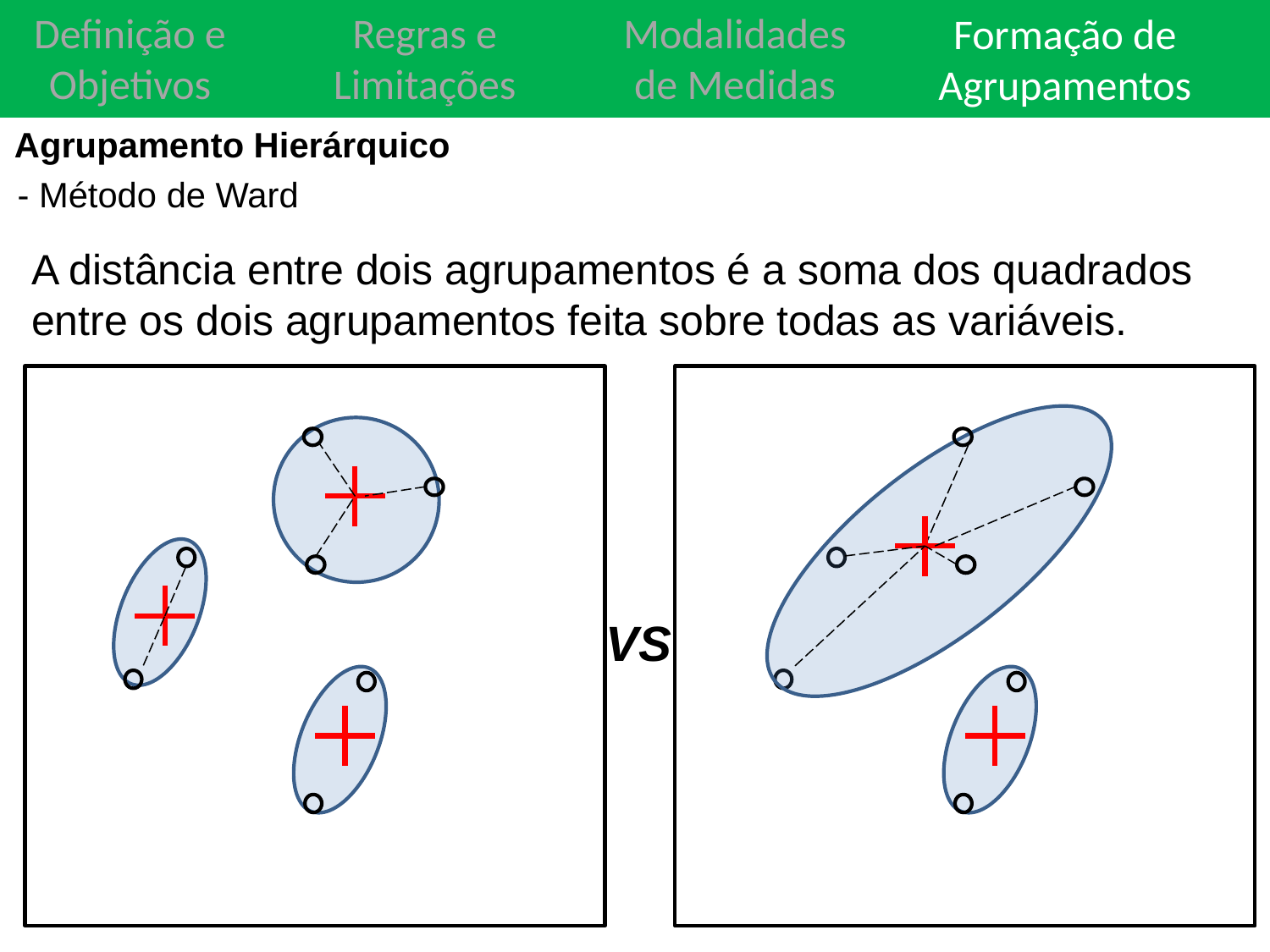

Definição e Objetivos
Definição e Objetivos
Regras e Limitações
Regras e Limitações
Modalidades de Medidas
Modalidades de Medidas
Teste de Significância estatística
Formação de Agrupamentos
Agrupamento Hierárquico
- Método de Ward
A distância entre dois agrupamentos é a soma dos quadrados entre os dois agrupamentos feita sobre todas as variáveis.

VS